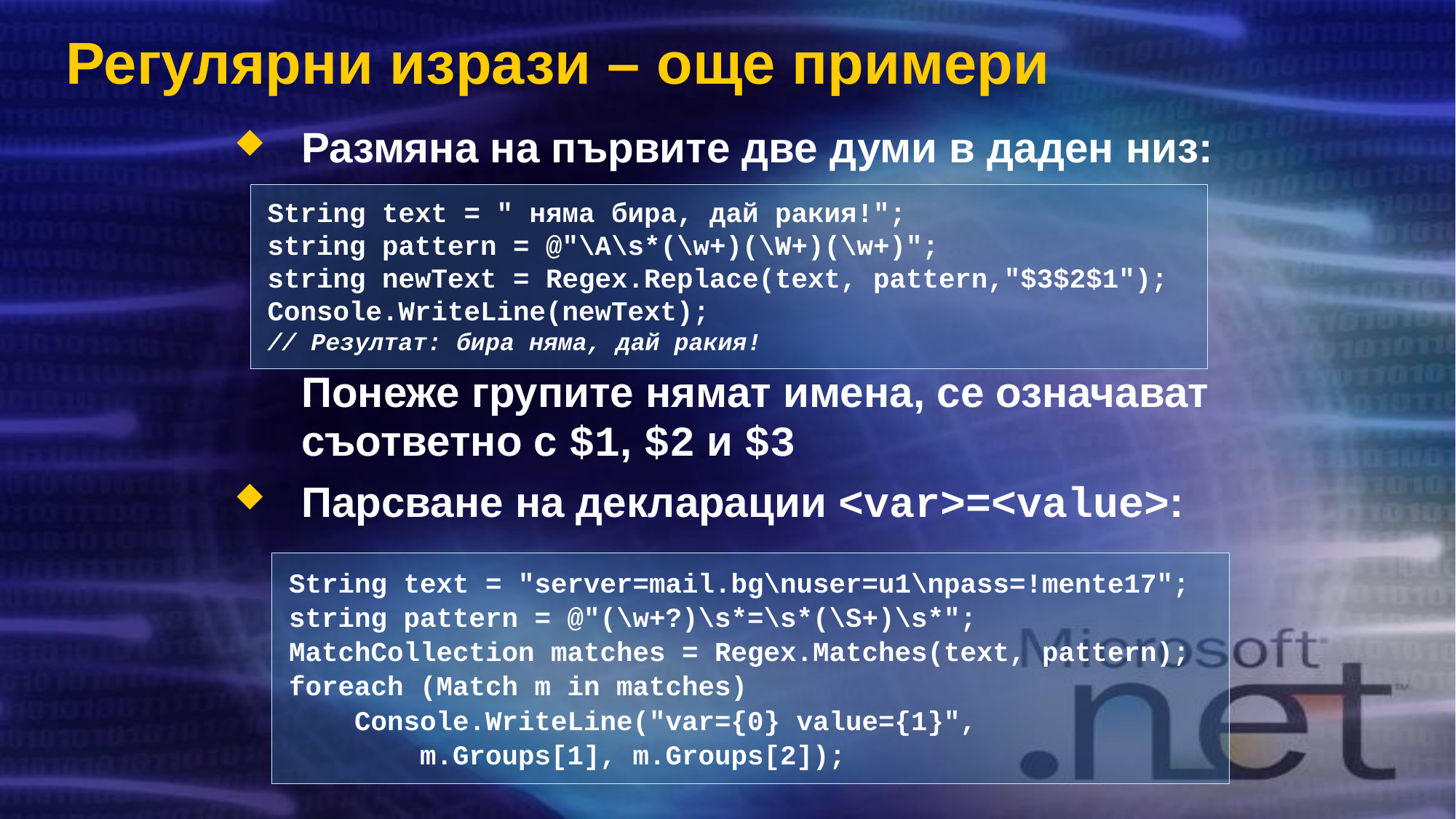

# Регулярни изрази – още примери
Размяна на първите две думи в даден низ:

	Понеже групите нямат имена, се означават съответно с $1, $2 и $3
Парсване на декларации <var>=<value>:
String text = " няма бира, дай ракия!";
string pattern = @"\A\s*(\w+)(\W+)(\w+)";
string newText = Regex.Replace(text, pattern,"$3$2$1");
Console.WriteLine(newText);
// Резултат: бира няма, дай ракия!
String text = "server=mail.bg\nuser=u1\npass=!mente17";
string pattern = @"(\w+?)\s*=\s*(\S+)\s*";
MatchCollection matches = Regex.Matches(text, pattern);
foreach (Match m in matches)
    Console.WriteLine("var={0} value={1}",
        m.Groups[1], m.Groups[2]);